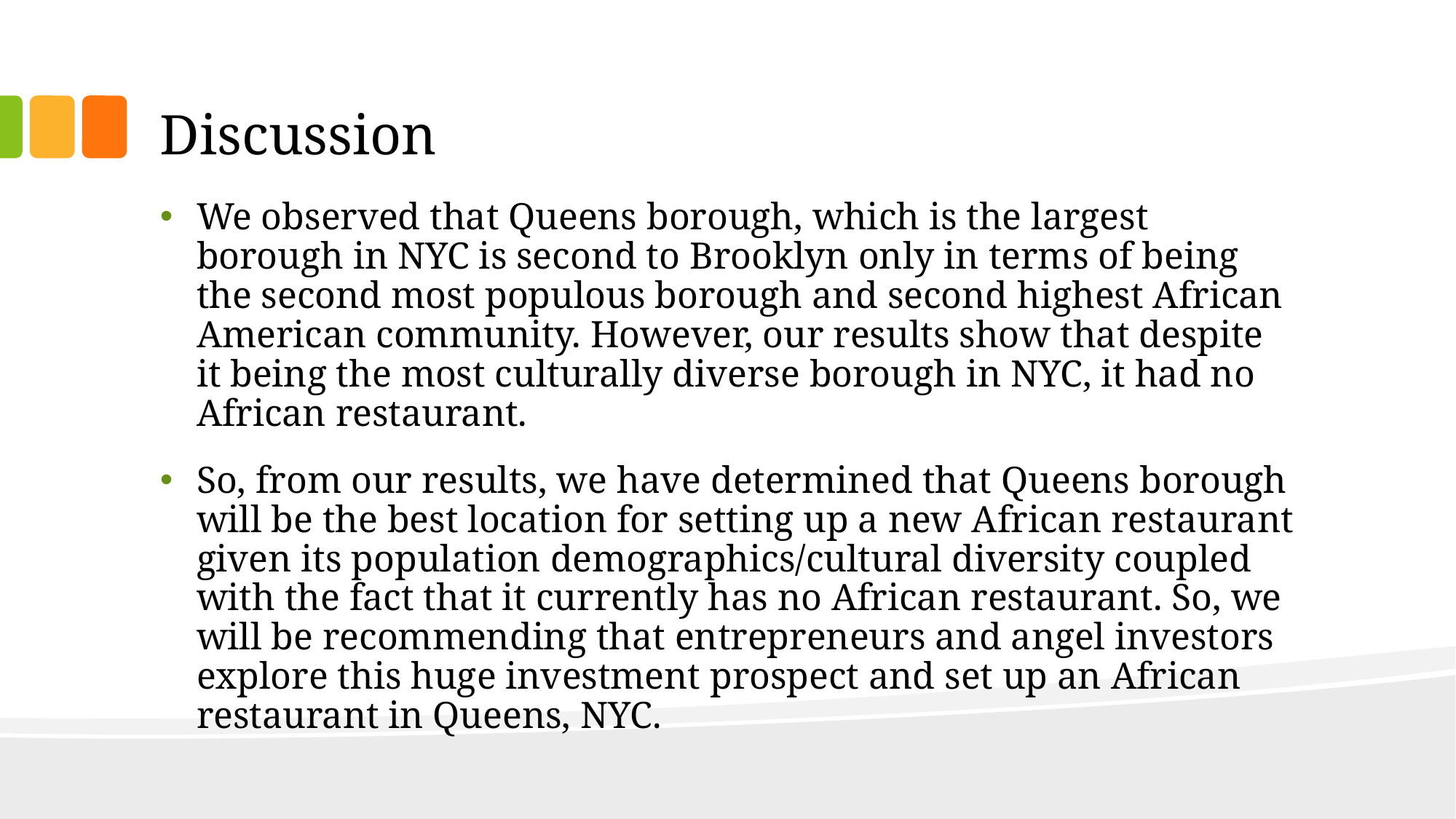

# Discussion
We observed that Queens borough, which is the largest borough in NYC is second to Brooklyn only in terms of being the second most populous borough and second highest African American community. However, our results show that despite it being the most culturally diverse borough in NYC, it had no African restaurant.
So, from our results, we have determined that Queens borough will be the best location for setting up a new African restaurant given its population demographics/cultural diversity coupled with the fact that it currently has no African restaurant. So, we will be recommending that entrepreneurs and angel investors explore this huge investment prospect and set up an African restaurant in Queens, NYC.